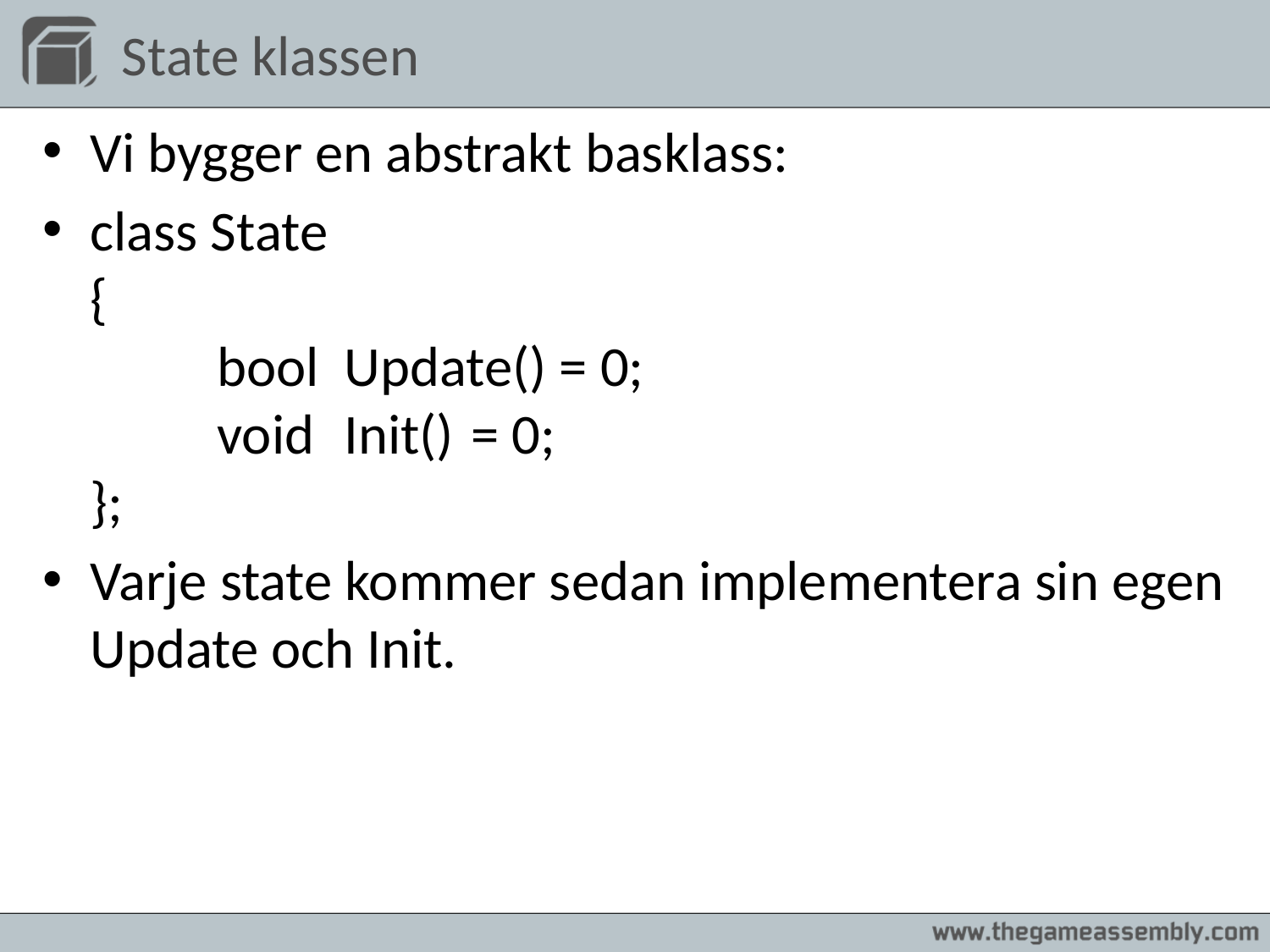

# State klassen
Vi bygger en abstrakt basklass:
class State
{
	bool	Update() = 0;
	void	Init()	= 0;
};
Varje state kommer sedan implementera sin egen Update och Init.